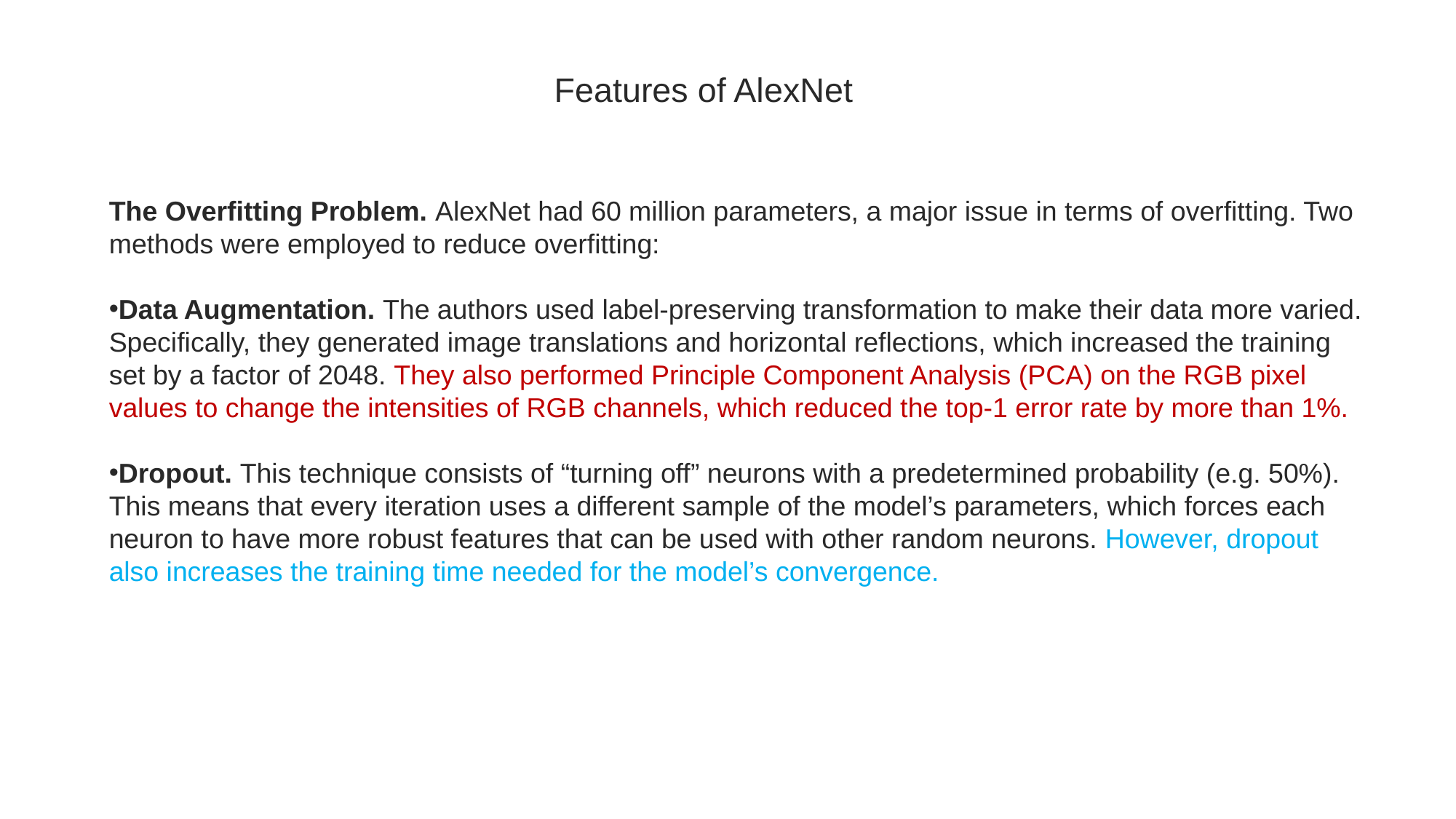

# Features of AlexNet
The Overfitting Problem. AlexNet had 60 million parameters, a major issue in terms of overfitting. Two methods were employed to reduce overfitting:

Data Augmentation. The authors used label-preserving transformation to make their data more varied. Specifically, they generated image translations and horizontal reflections, which increased the training set by a factor of 2048. They also performed Principle Component Analysis (PCA) on the RGB pixel values to change the intensities of RGB channels, which reduced the top-1 error rate by more than 1%.

Dropout. This technique consists of “turning off” neurons with a predetermined probability (e.g. 50%). This means that every iteration uses a different sample of the model’s parameters, which forces each neuron to have more robust features that can be used with other random neurons. However, dropout also increases the training time needed for the model’s convergence.